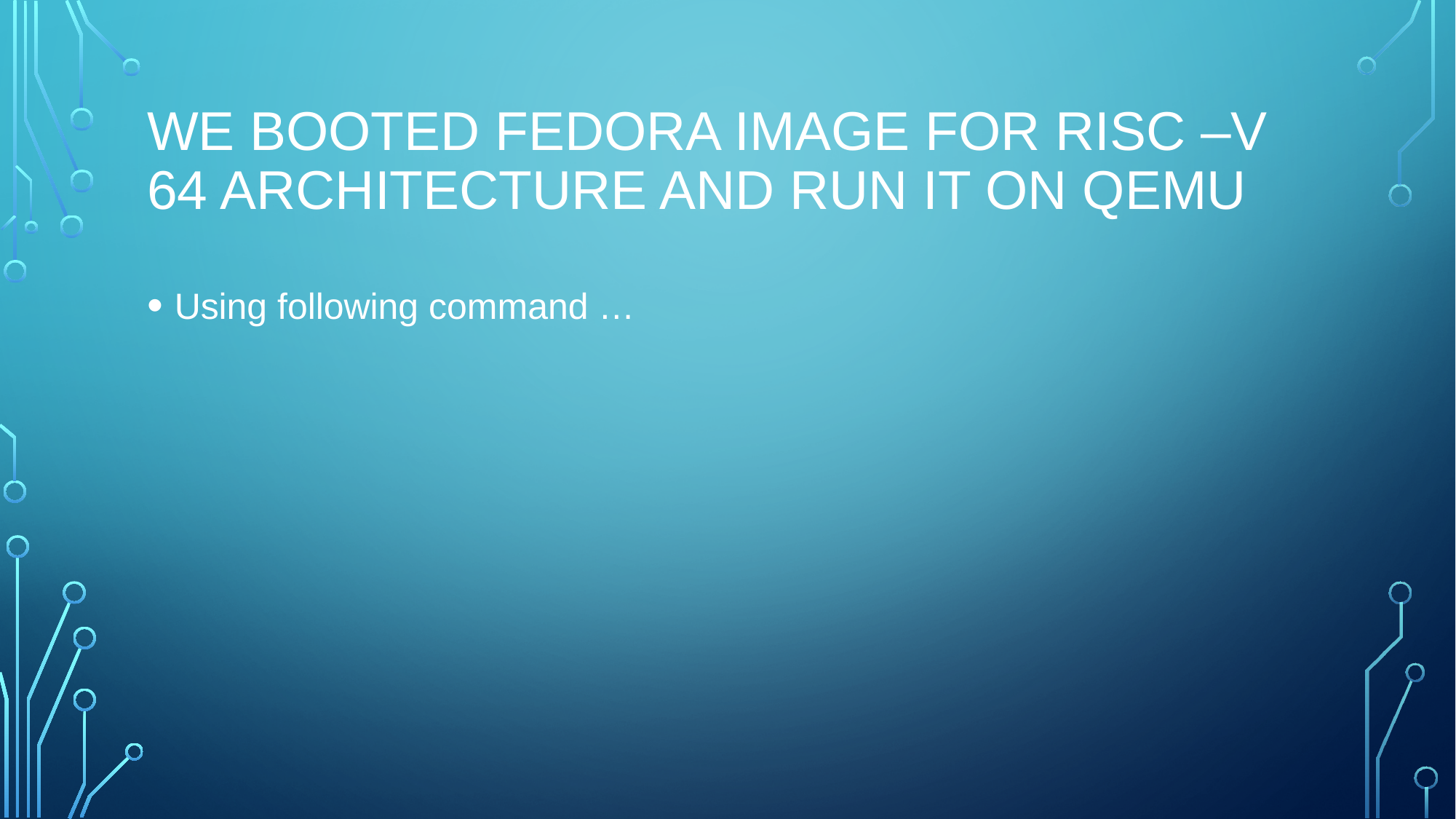

# We booted fedora image for risc –v 64 architecture and run it on qemu
Using following command …